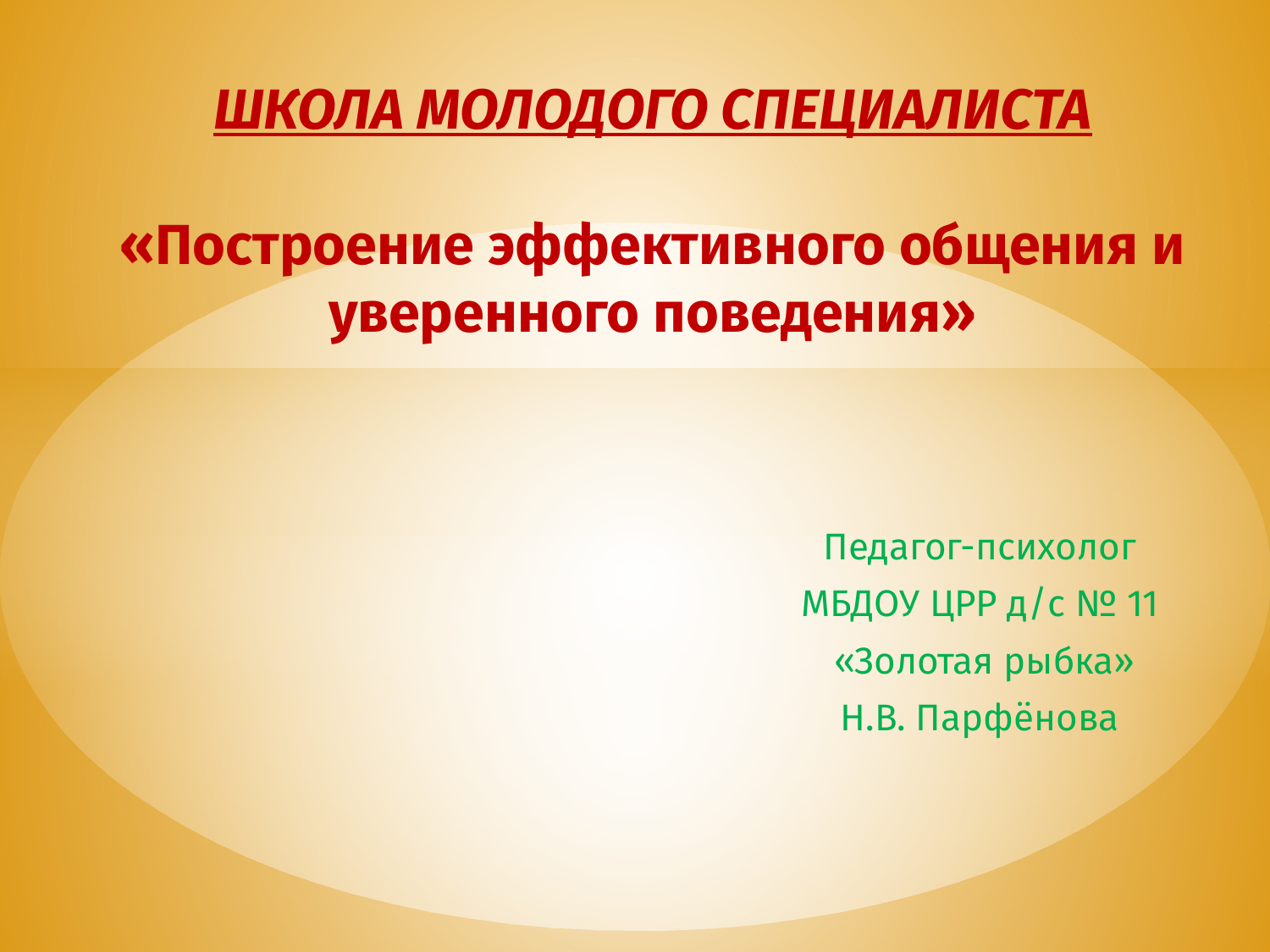

# ШКОЛА МОЛОДОГО СПЕЦИАЛИСТА «Построение эффективного общения и уверенного поведения»
Педагог-психолог
МБДОУ ЦРР д/с № 11
«Золотая рыбка»
Н.В. Парфёнова